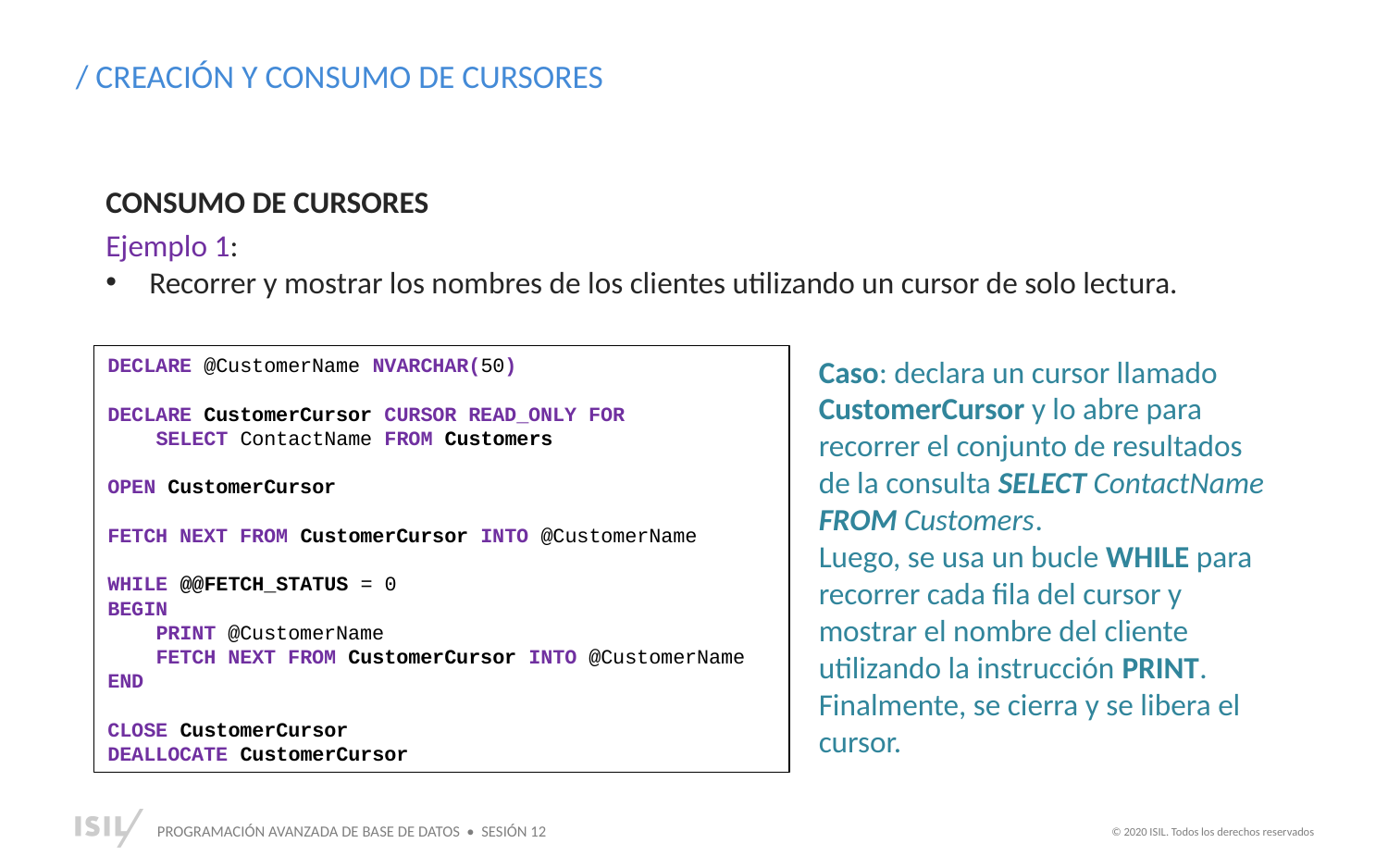

/ CREACIÓN Y CONSUMO DE CURSORES
CONSUMO DE CURSORES
Ejemplo 1:
Recorrer y mostrar los nombres de los clientes utilizando un cursor de solo lectura.
Caso: declara un cursor llamado CustomerCursor y lo abre para recorrer el conjunto de resultados de la consulta SELECT ContactName FROM Customers.
Luego, se usa un bucle WHILE para recorrer cada fila del cursor y mostrar el nombre del cliente utilizando la instrucción PRINT.
Finalmente, se cierra y se libera el cursor.
DECLARE @CustomerName NVARCHAR(50)

DECLARE CustomerCursor CURSOR READ_ONLY FOR
    SELECT ContactName FROM Customers

OPEN CustomerCursor

FETCH NEXT FROM CustomerCursor INTO @CustomerName

WHILE @@FETCH_STATUS = 0
BEGIN
    PRINT @CustomerName
    FETCH NEXT FROM CustomerCursor INTO @CustomerName
END

CLOSE CustomerCursor
DEALLOCATE CustomerCursor